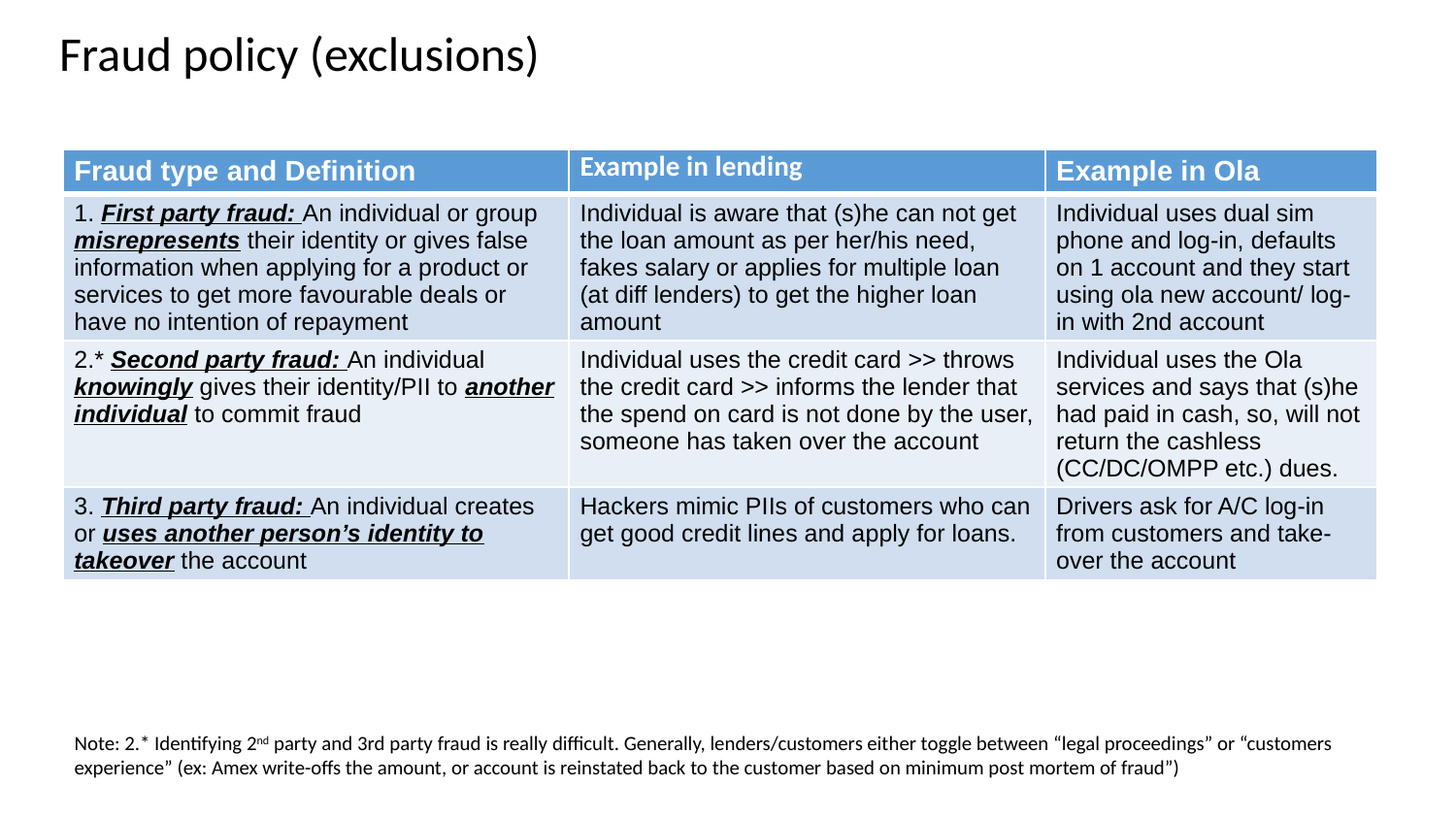

Fraud policy (exclusions)
| Fraud type and Definition | Example in lending | Example in Ola |
| --- | --- | --- |
| 1. First party fraud: An individual or group misrepresents their identity or gives false information when applying for a product or services to get more favourable deals or have no intention of repayment | Individual is aware that (s)he can not get the loan amount as per her/his need, fakes salary or applies for multiple loan (at diff lenders) to get the higher loan amount | Individual uses dual sim phone and log-in, defaults on 1 account and they start using ola new account/ log-in with 2nd account |
| 2.\* Second party fraud: An individual knowingly gives their identity/PII to another individual to commit fraud | Individual uses the credit card >> throws the credit card >> informs the lender that the spend on card is not done by the user, someone has taken over the account | Individual uses the Ola services and says that (s)he had paid in cash, so, will not return the cashless (CC/DC/OMPP etc.) dues. |
| 3. Third party fraud: An individual creates or uses another person’s identity to takeover the account | Hackers mimic PIIs of customers who can get good credit lines and apply for loans. | Drivers ask for A/C log-in from customers and take-over the account |
Note: 2.* Identifying 2nd party and 3rd party fraud is really difficult. Generally, lenders/customers either toggle between “legal proceedings” or “customers experience” (ex: Amex write-offs the amount, or account is reinstated back to the customer based on minimum post mortem of fraud”)